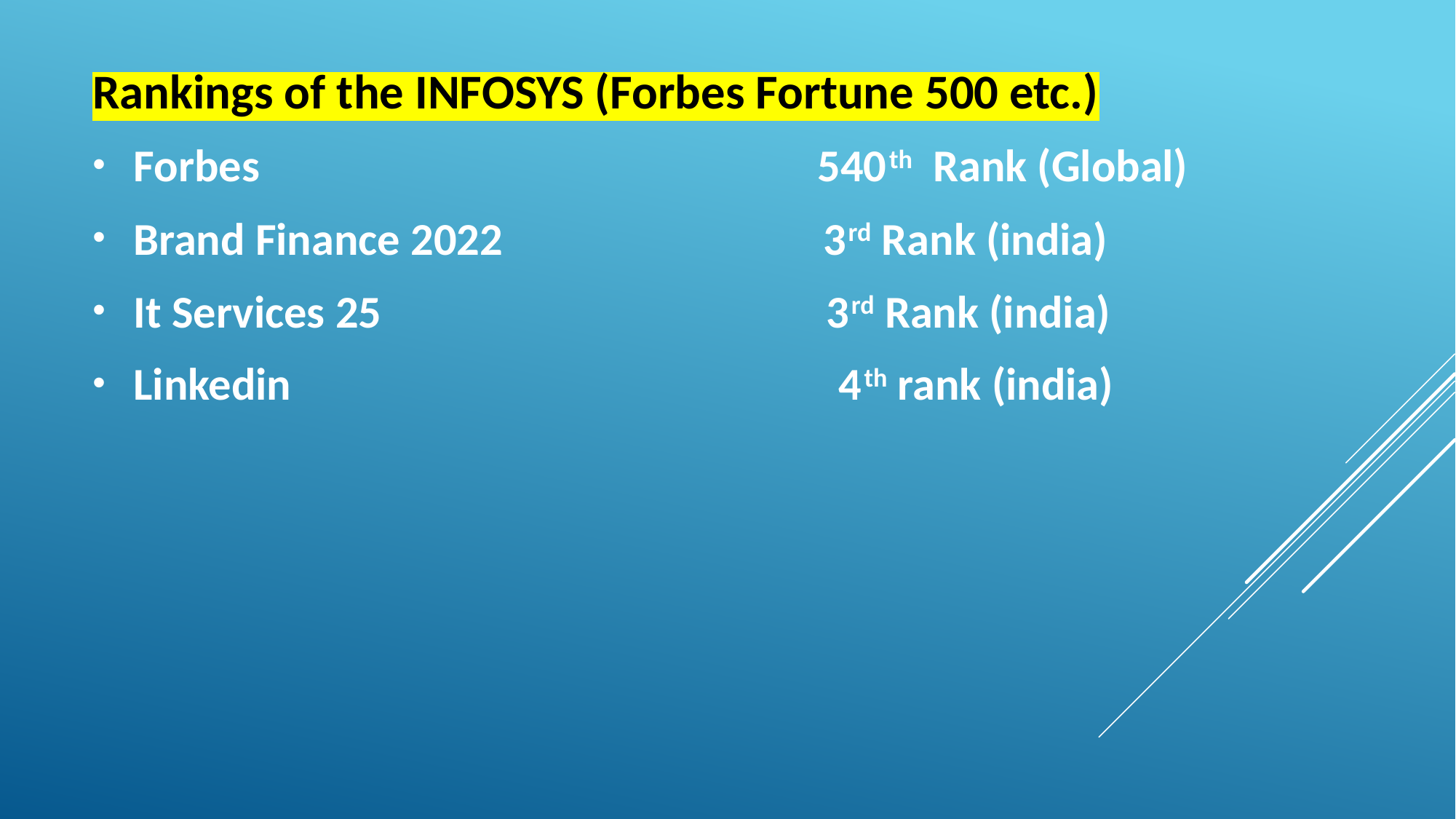

Rankings of the INFOSYS (Forbes Fortune 500 etc.)
Forbes                                                      540th  Rank (Global)
Brand Finance 2022                               3rd Rank (india)
It Services 25                                           3rd Rank (india)
Linkedin                                                     4th rank (india)